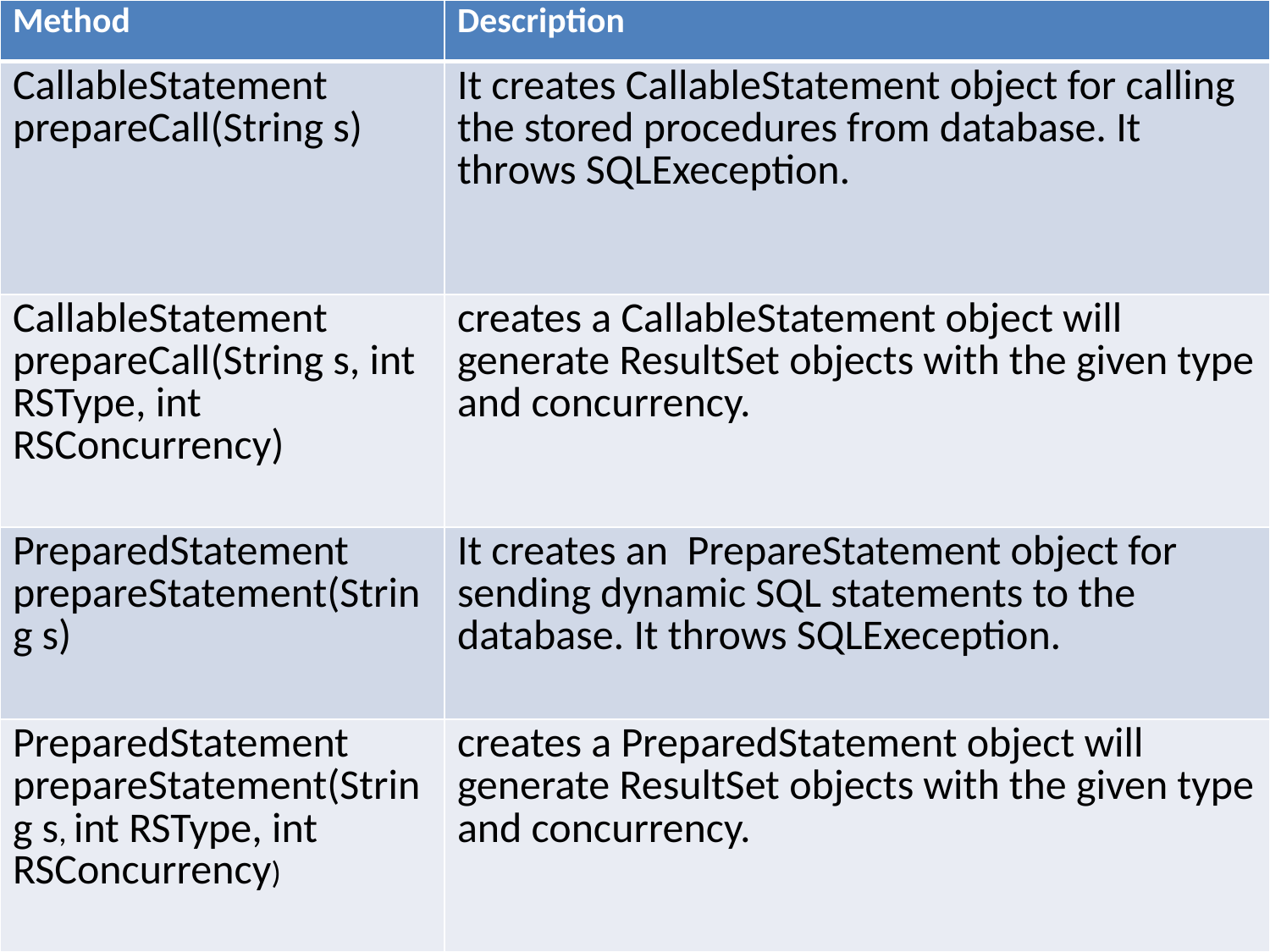

| Method | Description |
| --- | --- |
| CallableStatement prepareCall(String s) | It creates CallableStatement object for calling the stored procedures from database. It throws SQLExeception. |
| CallableStatement prepareCall(String s, int RSType, int RSConcurrency) | creates a CallableStatement object will generate ResultSet objects with the given type and concurrency. |
| PreparedStatement prepareStatement(String s) | It creates an  PrepareStatement object for sending dynamic SQL statements to the database. It throws SQLExeception. |
| PreparedStatement prepareStatement(String s, int RSType, int RSConcurrency) | creates a PreparedStatement object will generate ResultSet objects with the given type and concurrency. |
#